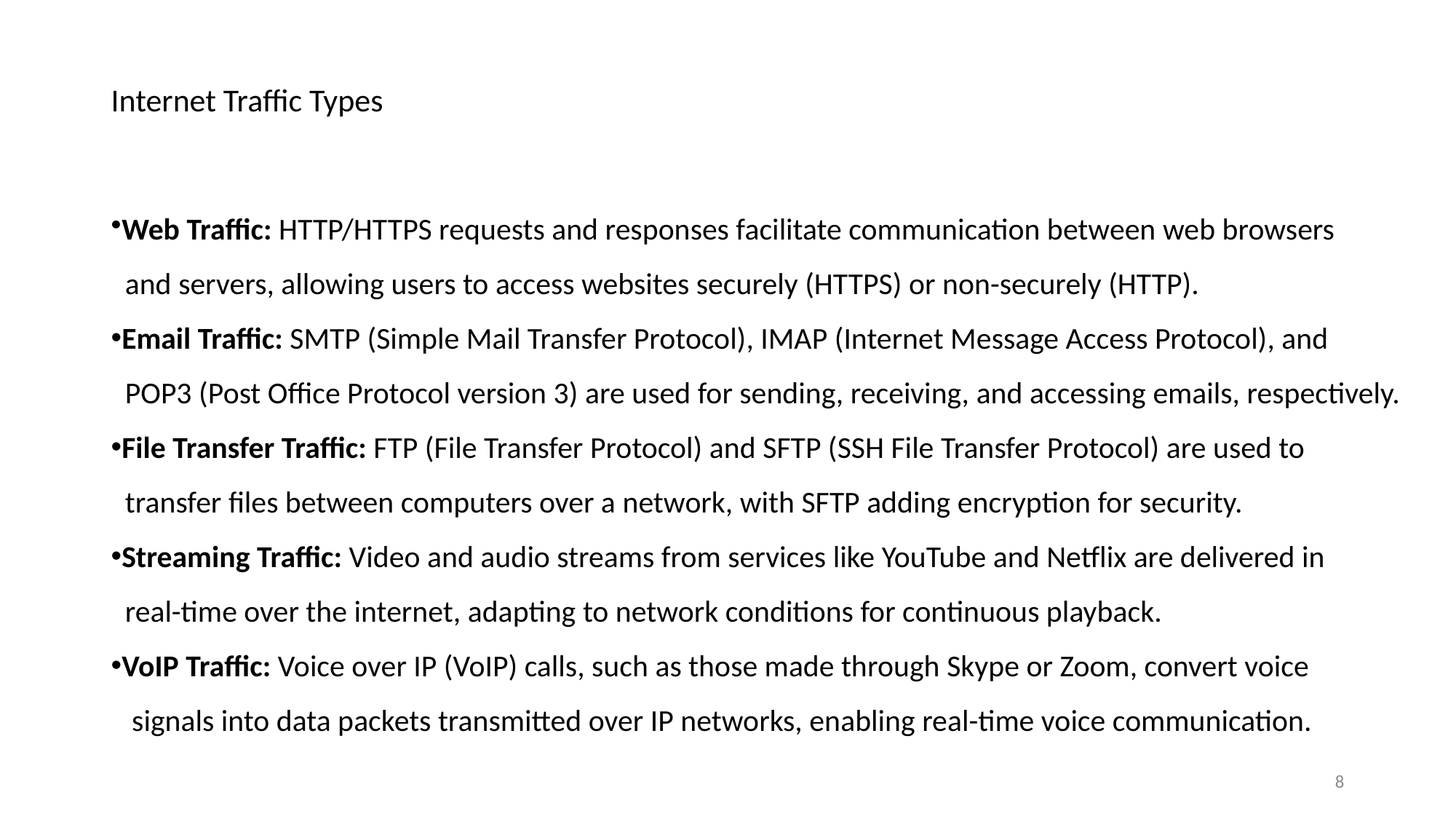

# Internet Traffic Types
Web Traffic: HTTP/HTTPS requests and responses facilitate communication between web browsers
  and servers, allowing users to access websites securely (HTTPS) or non-securely (HTTP).
Email Traffic: SMTP (Simple Mail Transfer Protocol), IMAP (Internet Message Access Protocol), and
  POP3 (Post Office Protocol version 3) are used for sending, receiving, and accessing emails, respectively.
File Transfer Traffic: FTP (File Transfer Protocol) and SFTP (SSH File Transfer Protocol) are used to
  transfer files between computers over a network, with SFTP adding encryption for security.
Streaming Traffic: Video and audio streams from services like YouTube and Netflix are delivered in
  real-time over the internet, adapting to network conditions for continuous playback.
VoIP Traffic: Voice over IP (VoIP) calls, such as those made through Skype or Zoom, convert voice
   signals into data packets transmitted over IP networks, enabling real-time voice communication.
8